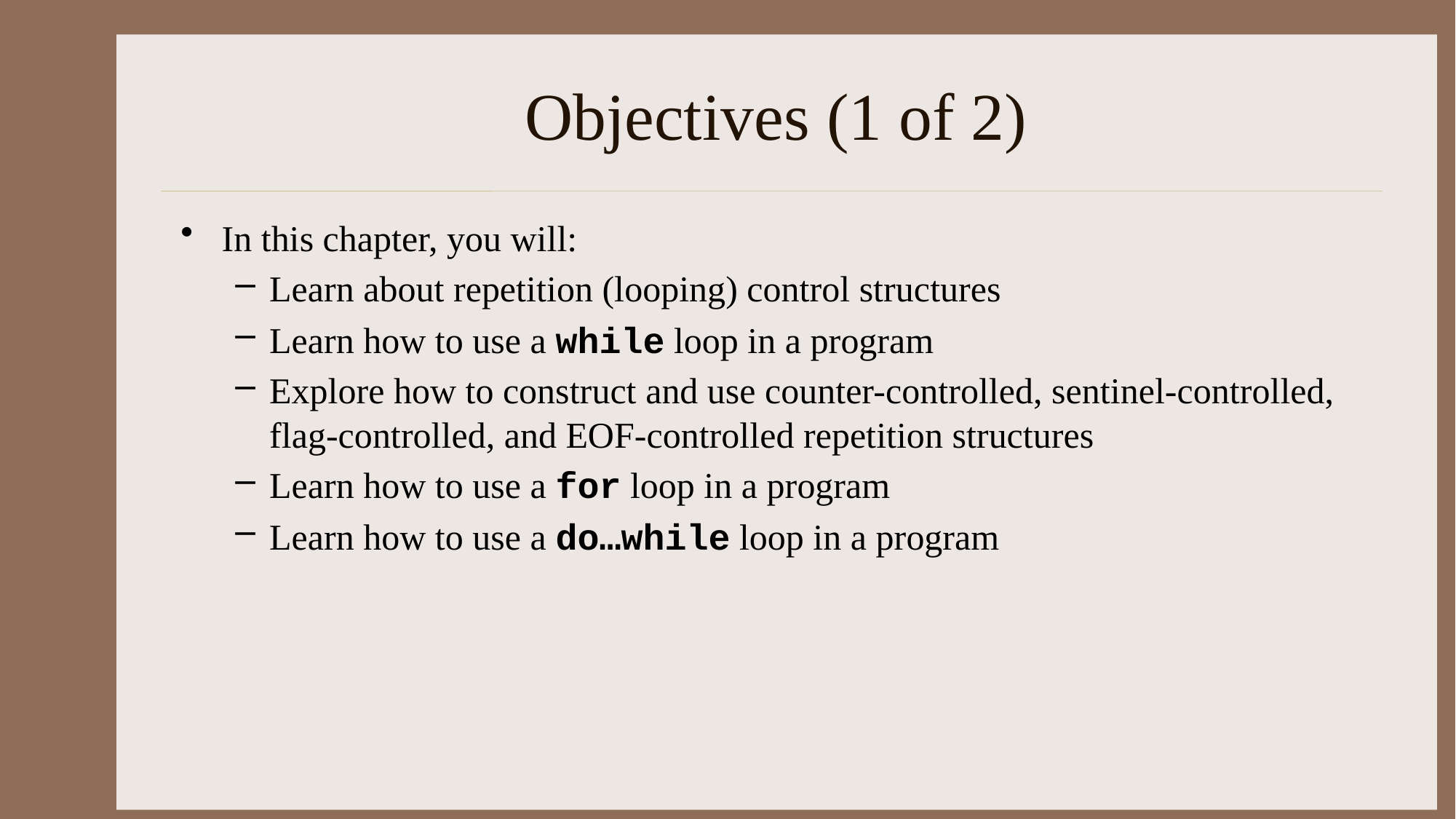

# Objectives (1 of 2)
In this chapter, you will:
Learn about repetition (looping) control structures
Learn how to use a while loop in a program
Explore how to construct and use counter-controlled, sentinel-controlled, flag-controlled, and EOF-controlled repetition structures
Learn how to use a for loop in a program
Learn how to use a do…while loop in a program